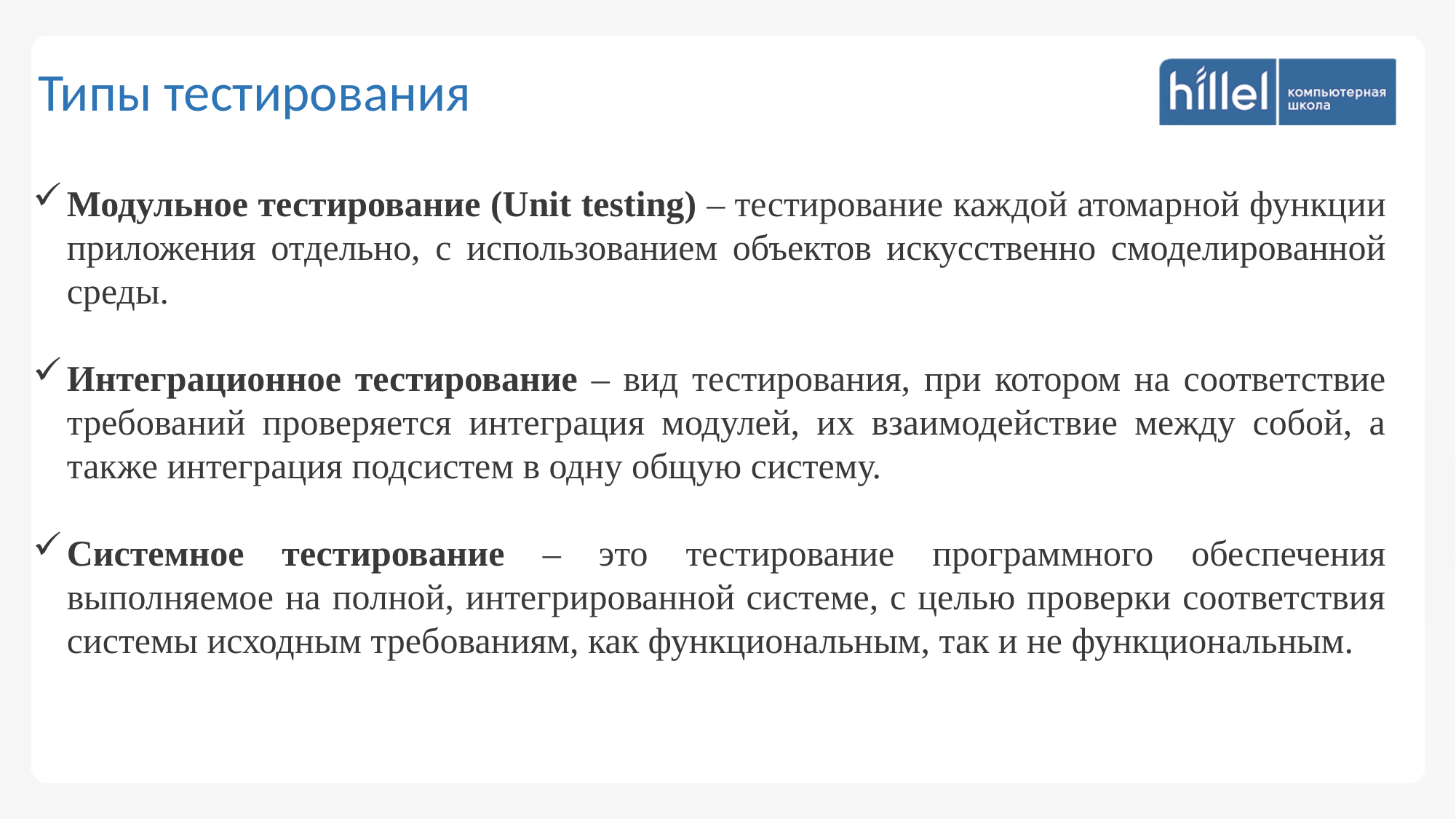

Типы тестирования
Модульное тестирование (Unit testing) – тестирование каждой атомарной функции приложения отдельно, с использованием объектов искусственно смоделированной среды.

Интеграционное тестирование – вид тестирования, при котором на соответствие требований проверяется интеграция модулей, их взаимодействие между собой, а также интеграция подсистем в одну общую систему.

Системное тестирование – это тестирование программного обеспечения выполняемое на полной, интегрированной системе, с целью проверки соответствия системы исходным требованиям, как функциональным, так и не функциональным.